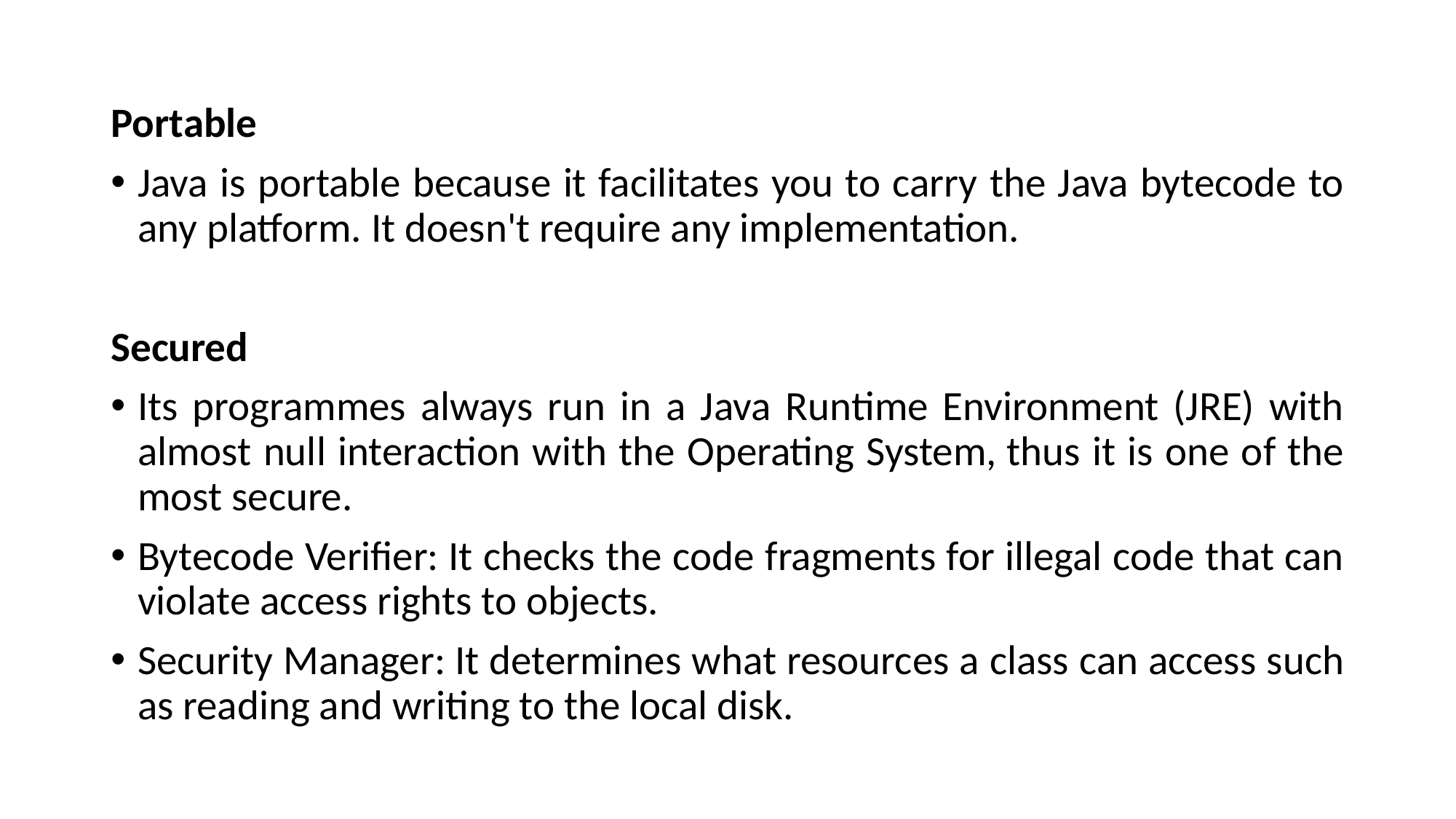

Portable
Java is portable because it facilitates you to carry the Java bytecode to any platform. It doesn't require any implementation.

Secured
Its programmes always run in a Java Runtime Environment (JRE) with almost null interaction with the Operating System, thus it is one of the most secure.
Bytecode Verifier: It checks the code fragments for illegal code that can violate access rights to objects.
Security Manager: It determines what resources a class can access such as reading and writing to the local disk.